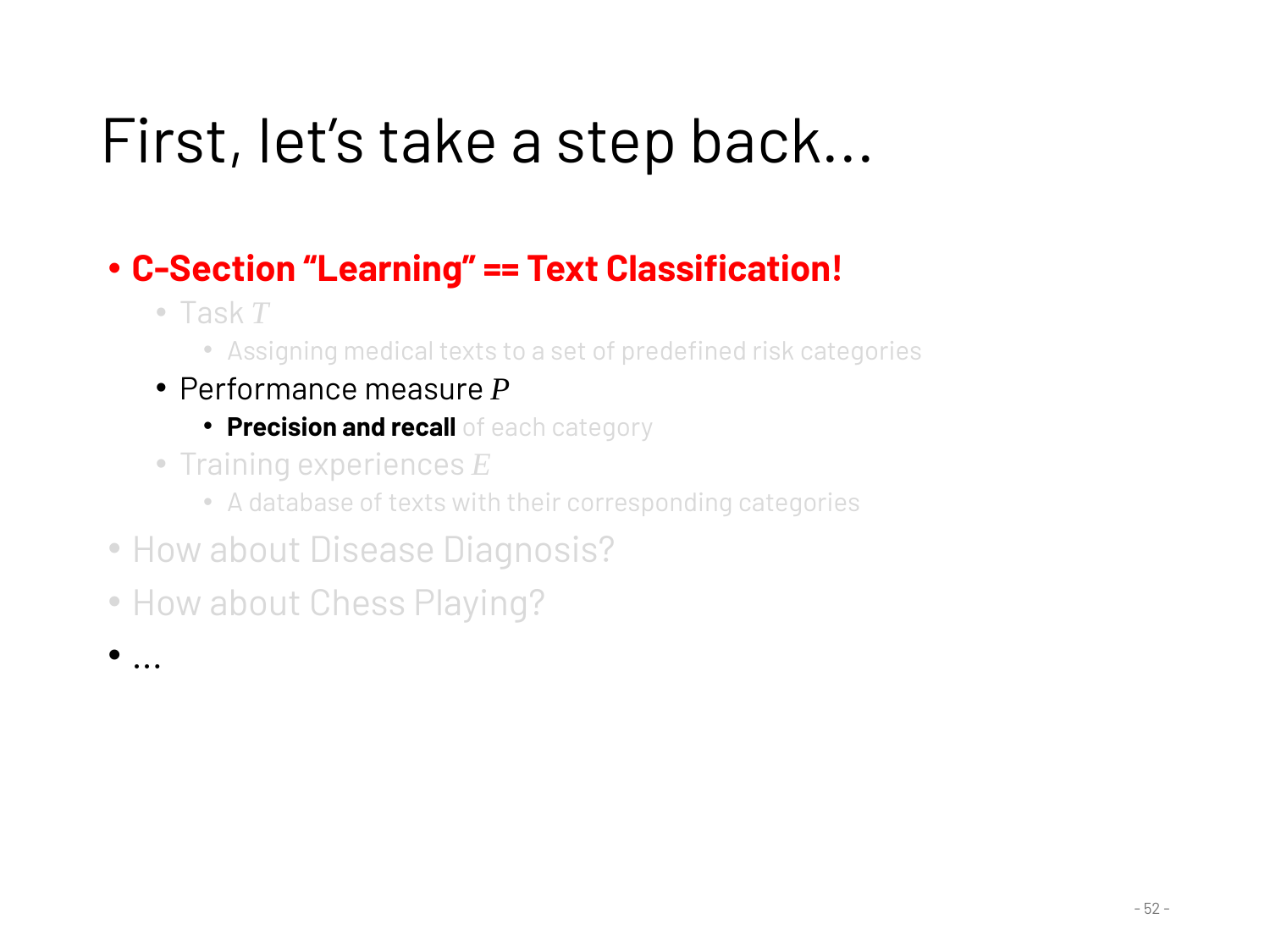

# First, let’s take a step back...
C-Section “Learning” == Text Classification!
Task T
Assigning medical texts to a set of predefined risk categories
Performance measure P
Precision and recall of each category
Training experiences E
A database of texts with their corresponding categories
How about Disease Diagnosis?
How about Chess Playing?
...
- 52 -